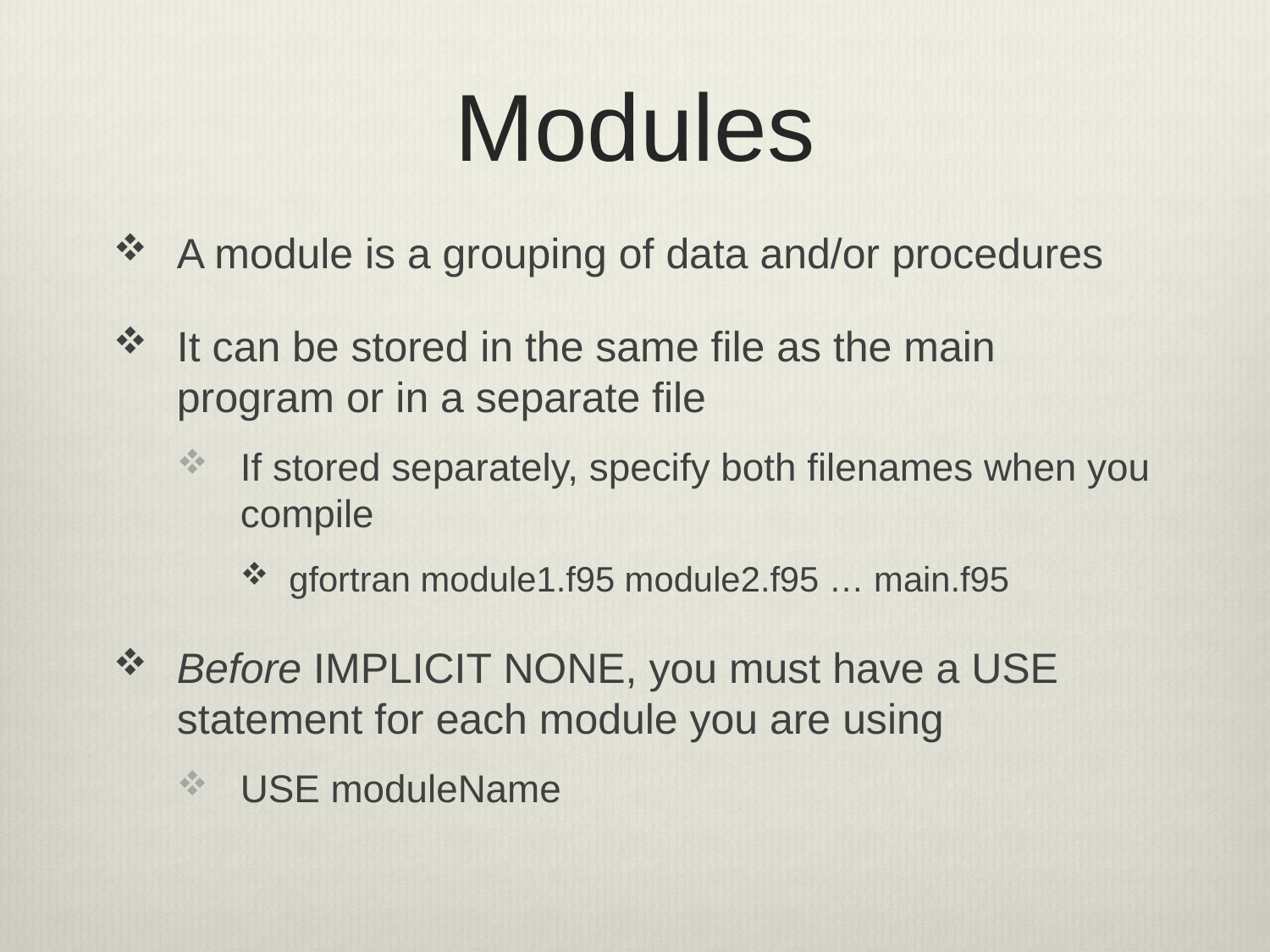

# Modules
A module is a grouping of data and/or procedures
It can be stored in the same file as the main program or in a separate file
If stored separately, specify both filenames when you compile
gfortran module1.f95 module2.f95 … main.f95
Before IMPLICIT NONE, you must have a USE statement for each module you are using
USE moduleName